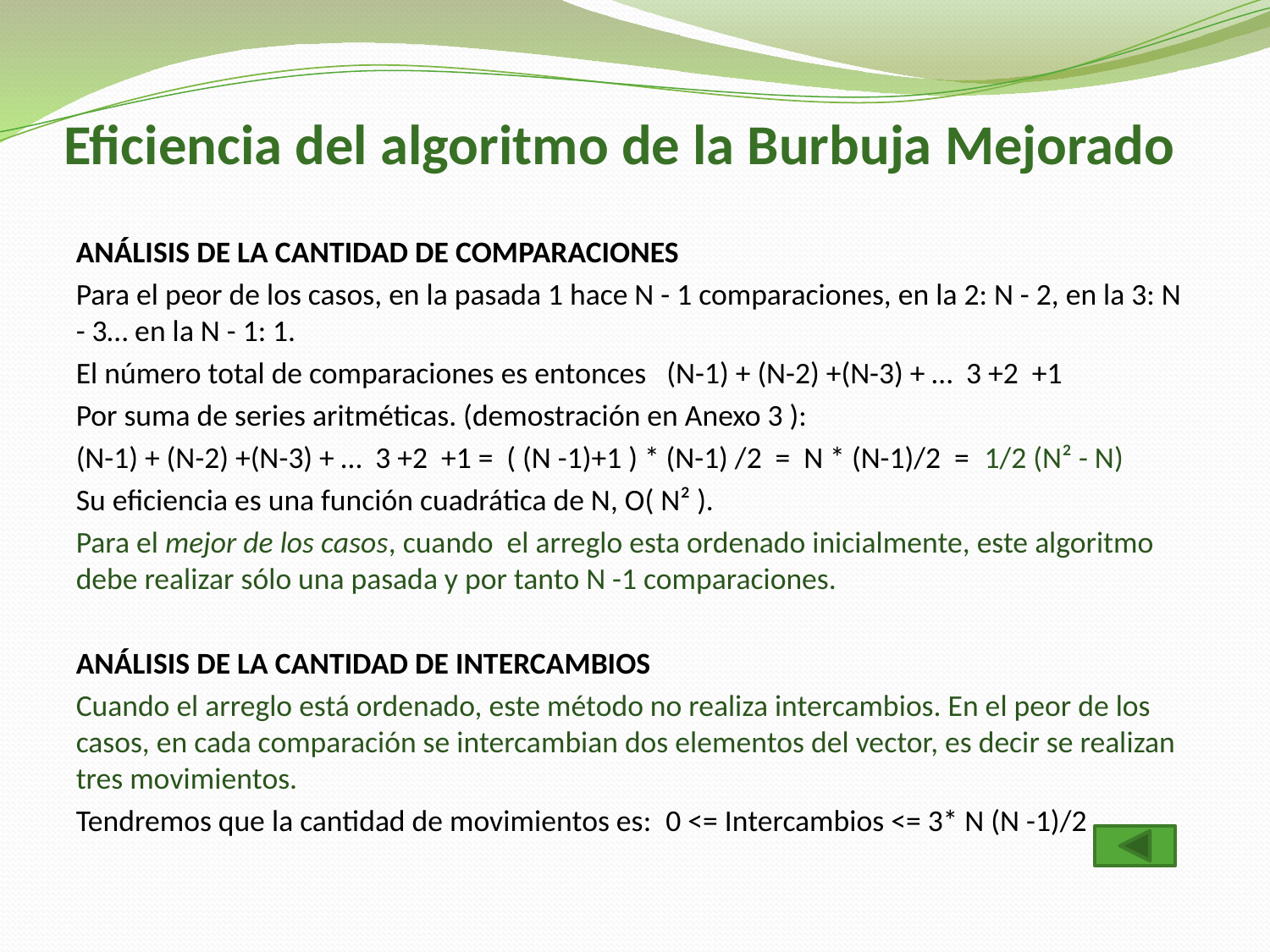

# Eficiencia del algoritmo de la Burbuja Mejorado
ANÁLISIS DE LA CANTIDAD DE COMPARACIONES
Para el peor de los casos, en la pasada 1 hace N - 1 comparaciones, en la 2: N - 2, en la 3: N - 3… en la N - 1: 1.
El número total de comparaciones es entonces   (N-1) + (N-2) +(N-3) + …  3 +2  +1
Por suma de series aritméticas. (demostración en Anexo 3 ):
(N-1) + (N-2) +(N-3) + …  3 +2  +1 =  ( (N -1)+1 ) * (N-1) /2  =  N * (N-1)/2  =  1/2 (N² - N)
Su eficiencia es una función cuadrática de N, O( N² ).
Para el mejor de los casos, cuando  el arreglo esta ordenado inicialmente, este algoritmo debe realizar sólo una pasada y por tanto N -1 comparaciones.

ANÁLISIS DE LA CANTIDAD DE INTERCAMBIOS
Cuando el arreglo está ordenado, este método no realiza intercambios. En el peor de los casos, en cada comparación se intercambian dos elementos del vector, es decir se realizan tres movimientos.
Tendremos que la cantidad de movimientos es:  0 <= Intercambios <= 3* N (N -1)/2